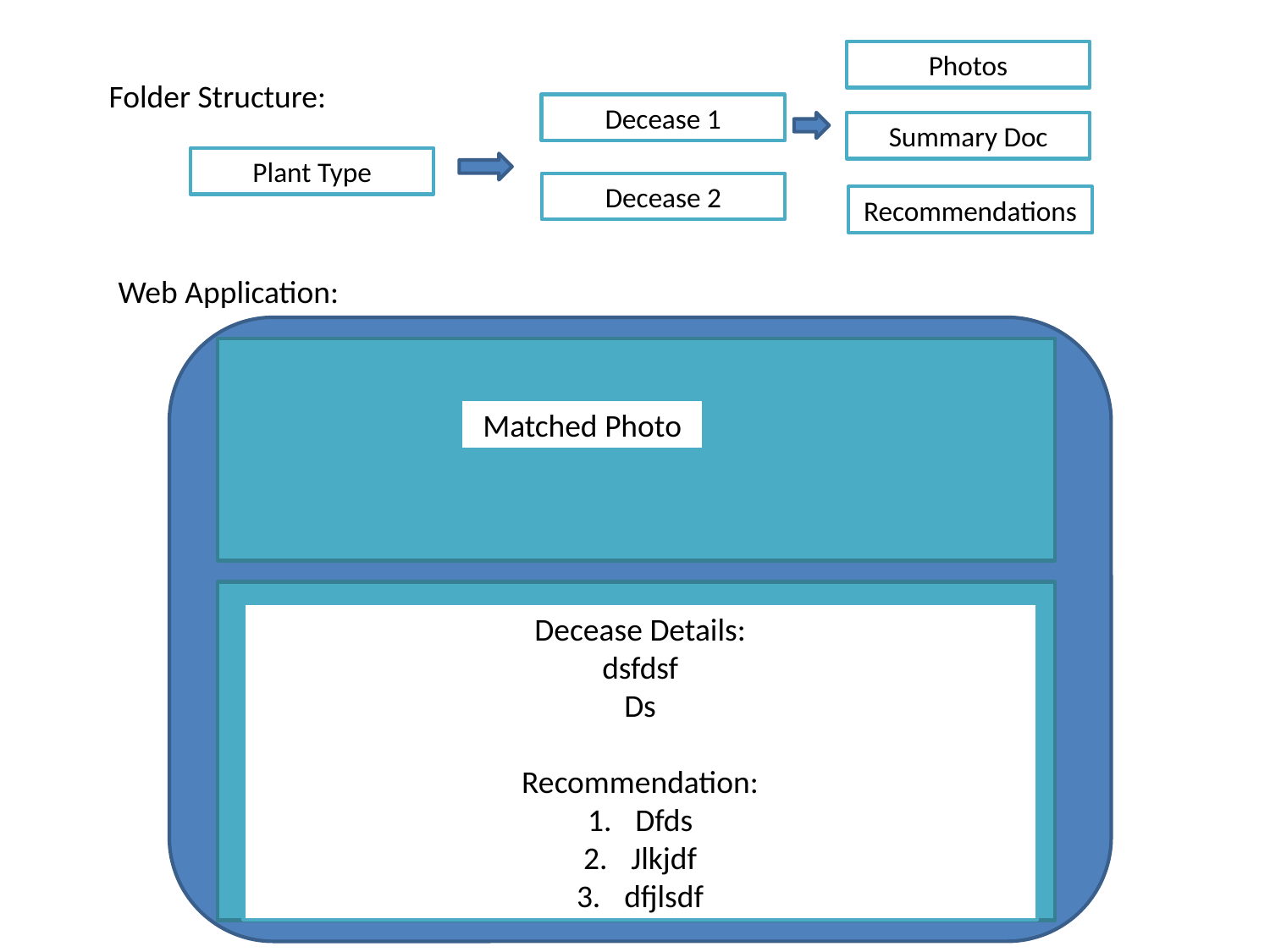

Photos
Folder Structure:
Decease 1

Summary Doc
Plant Type

Decease 2
Recommendations
Web Application:

Matched Photo

Decease Details:
dsfdsf
Ds

Recommendation:
Dfds
Jlkjdf
dfjlsdf